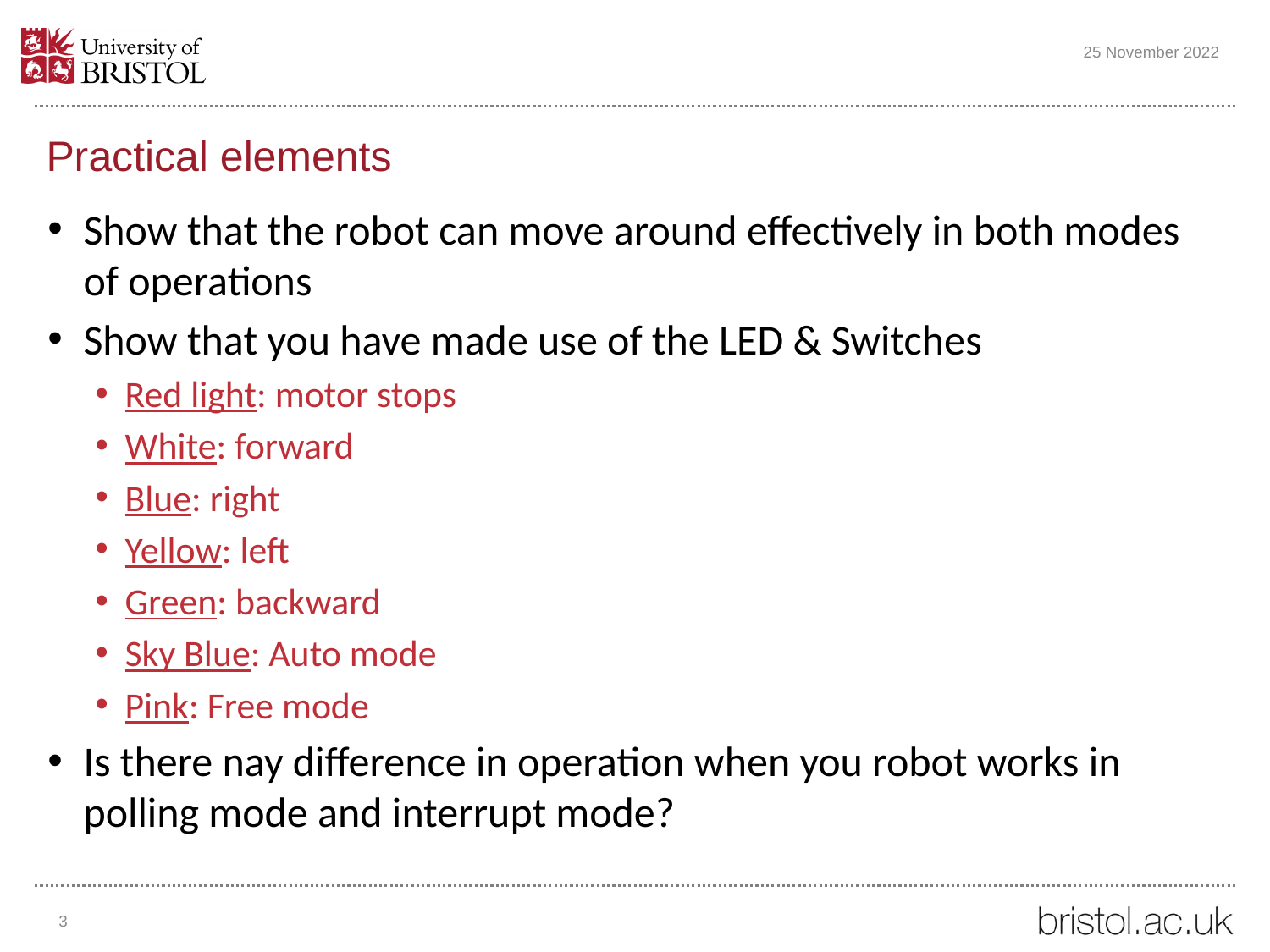

25 November 2022
# Practical elements
Show that the robot can move around effectively in both modes of operations
Show that you have made use of the LED & Switches
Red light: motor stops
White: forward
Blue: right
Yellow: left
Green: backward
Sky Blue: Auto mode
Pink: Free mode
Is there nay difference in operation when you robot works in polling mode and interrupt mode?
3